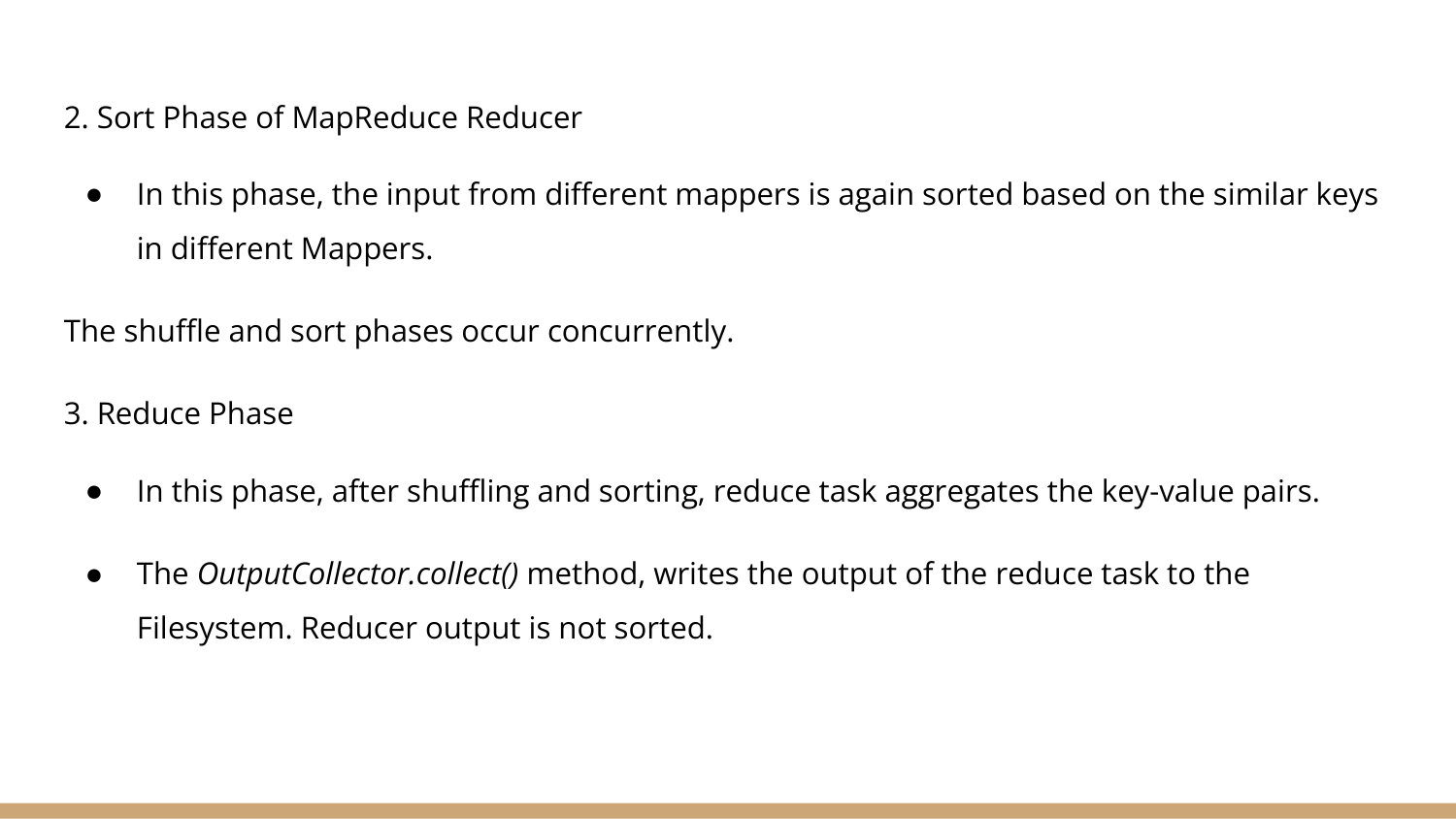

2. Sort Phase of MapReduce Reducer
In this phase, the input from different mappers is again sorted based on the similar keys in different Mappers.
The shuffle and sort phases occur concurrently.
3. Reduce Phase
In this phase, after shuffling and sorting, reduce task aggregates the key-value pairs.
The OutputCollector.collect() method, writes the output of the reduce task to the Filesystem. Reducer output is not sorted.